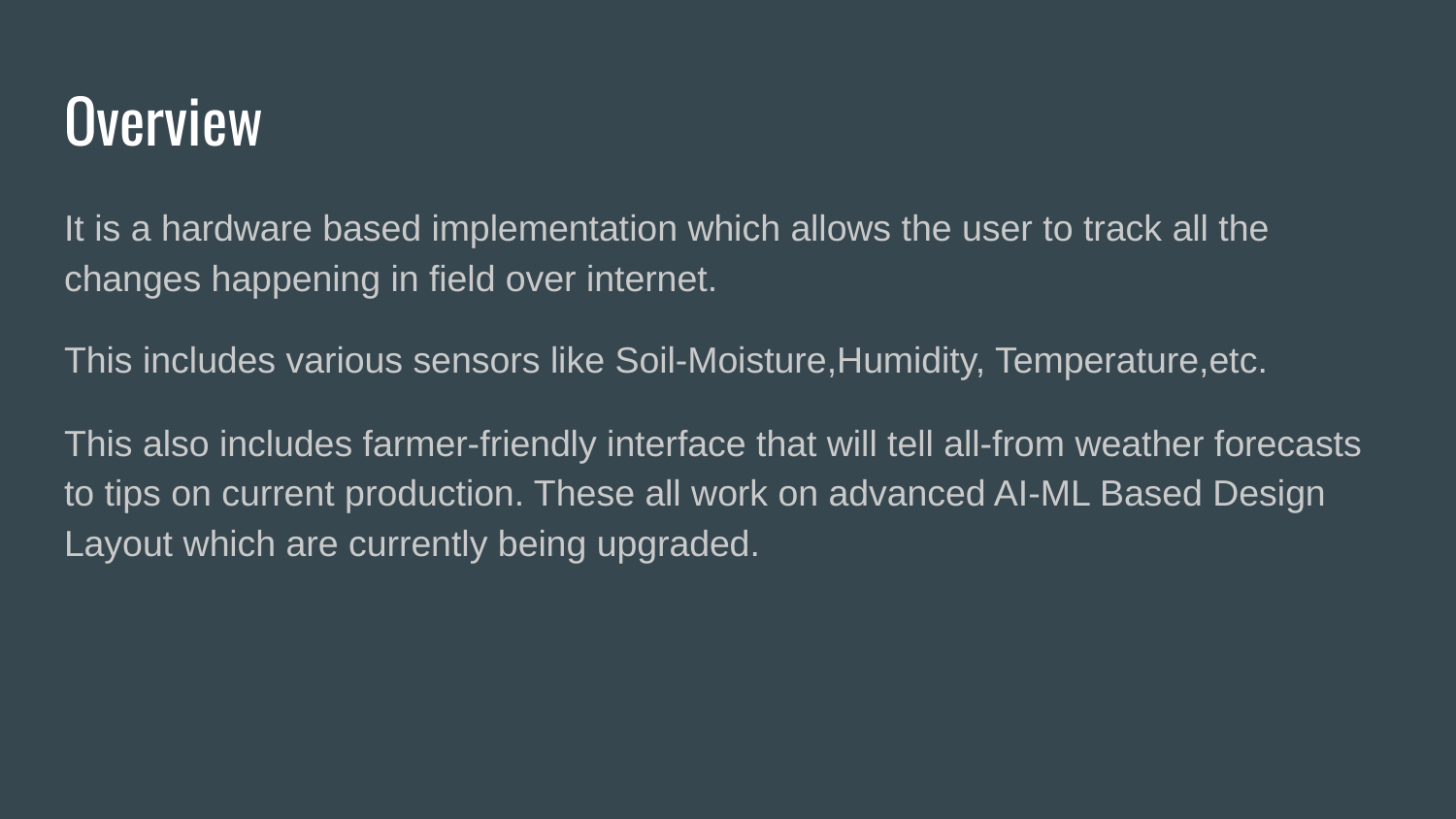

# Overview
It is a hardware based implementation which allows the user to track all the changes happening in field over internet.
This includes various sensors like Soil-Moisture,Humidity, Temperature,etc.
This also includes farmer-friendly interface that will tell all-from weather forecasts to tips on current production. These all work on advanced AI-ML Based Design Layout which are currently being upgraded.